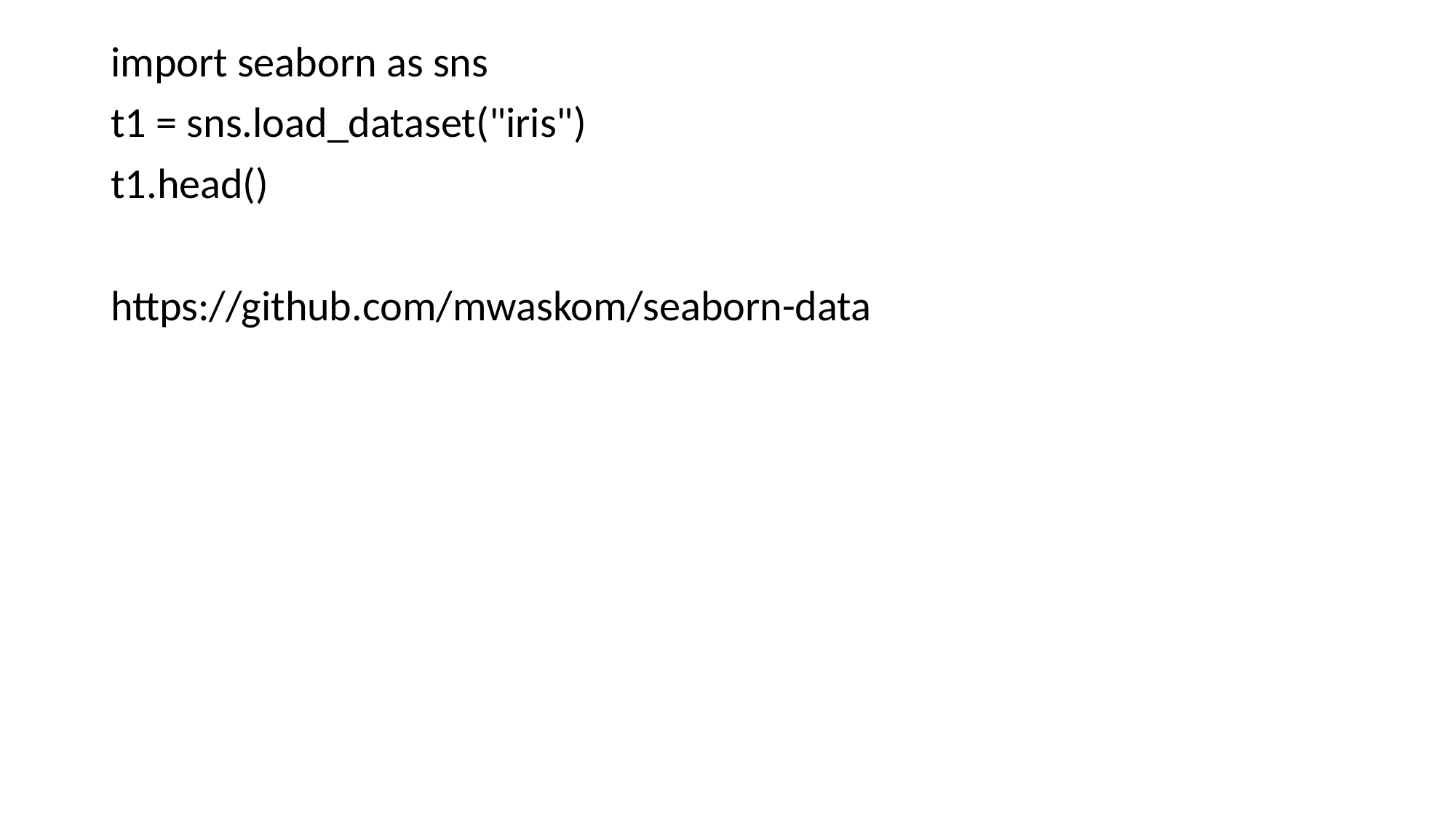

import seaborn as sns
t1 = sns.load_dataset("iris")
t1.head()

https://github.com/mwaskom/seaborn-data